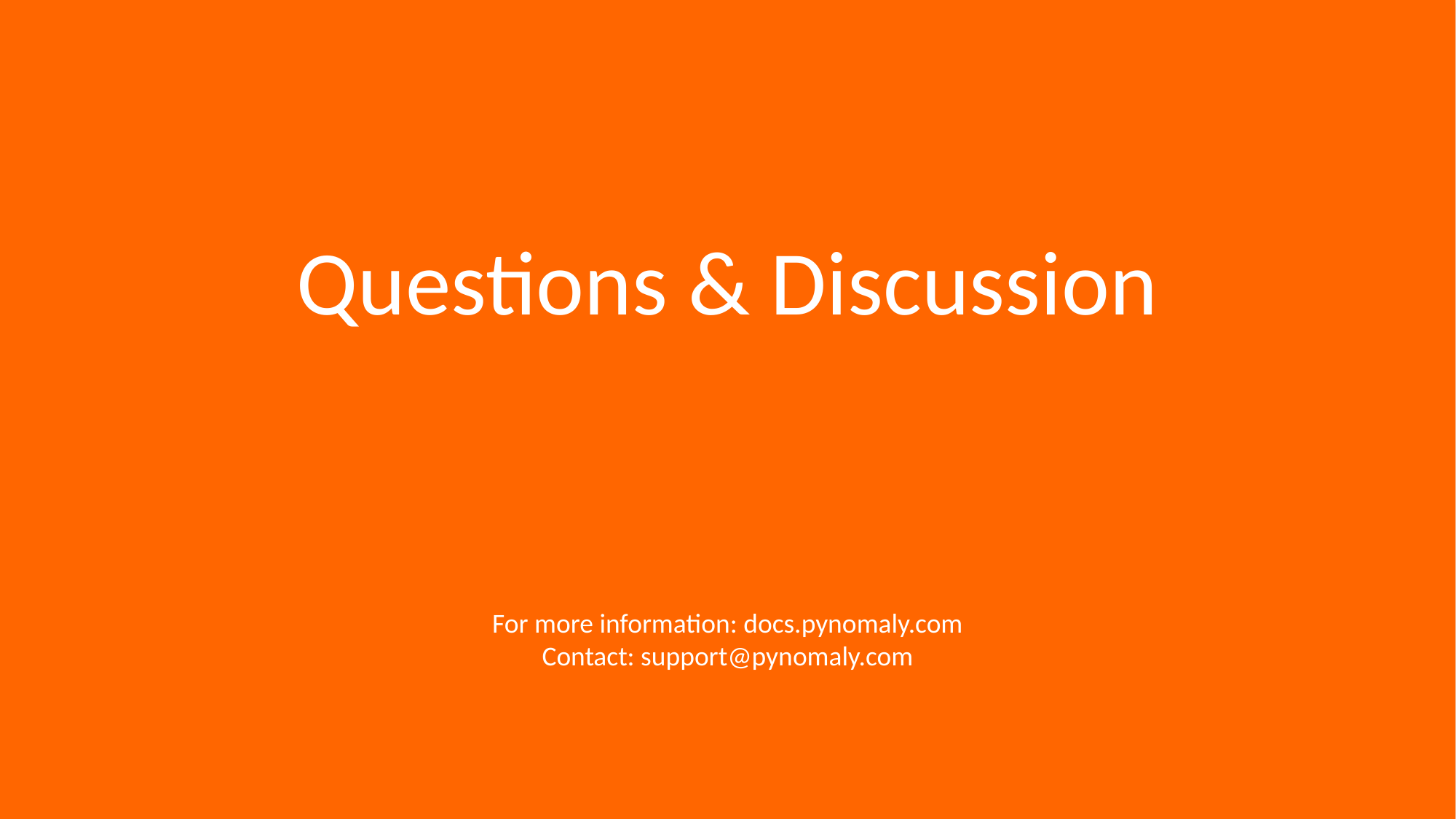

Questions & Discussion
For more information: docs.pynomaly.com
Contact: support@pynomaly.com